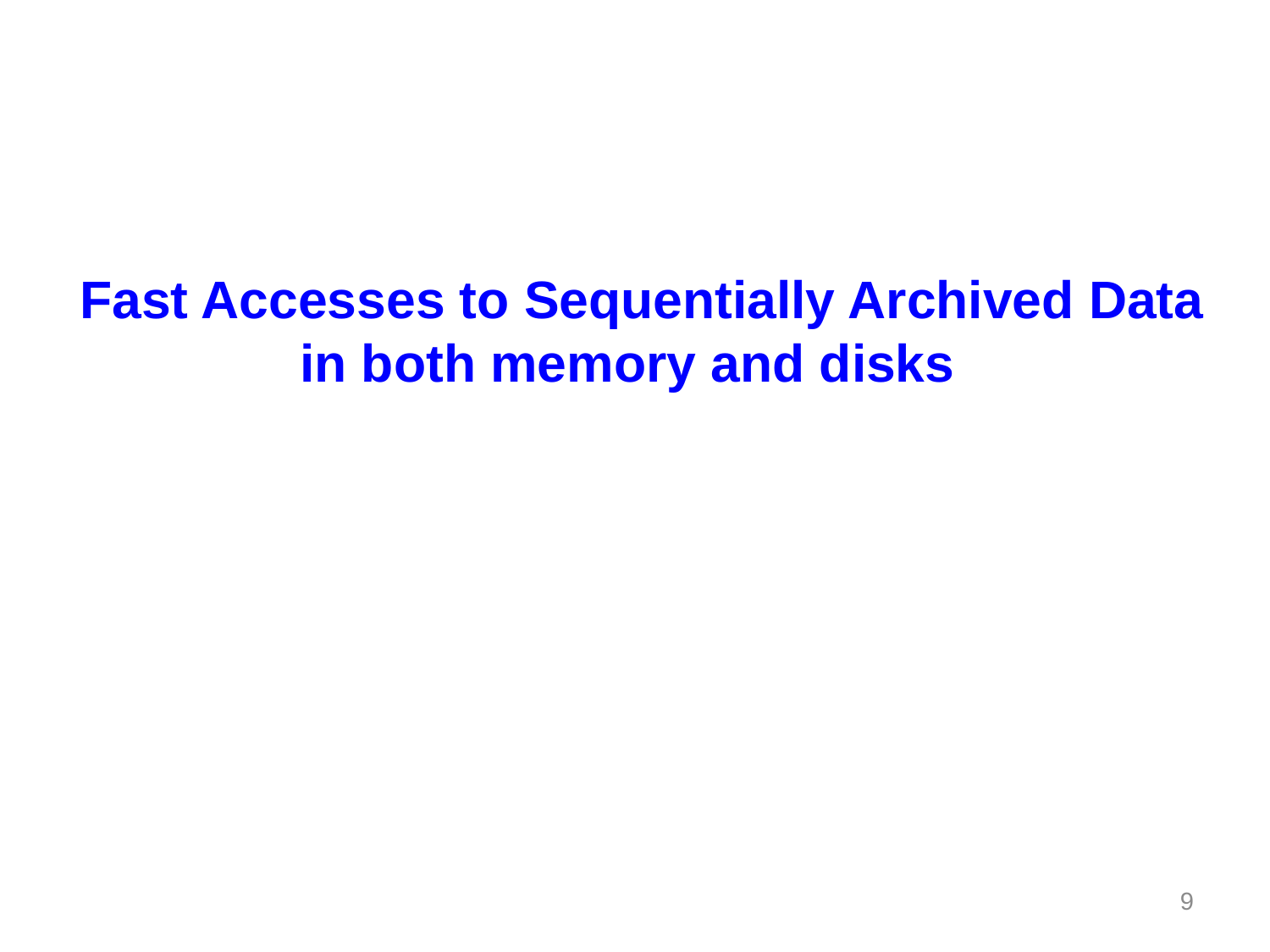

# Fast Accesses to Sequentially Archived Data in both memory and disks

9